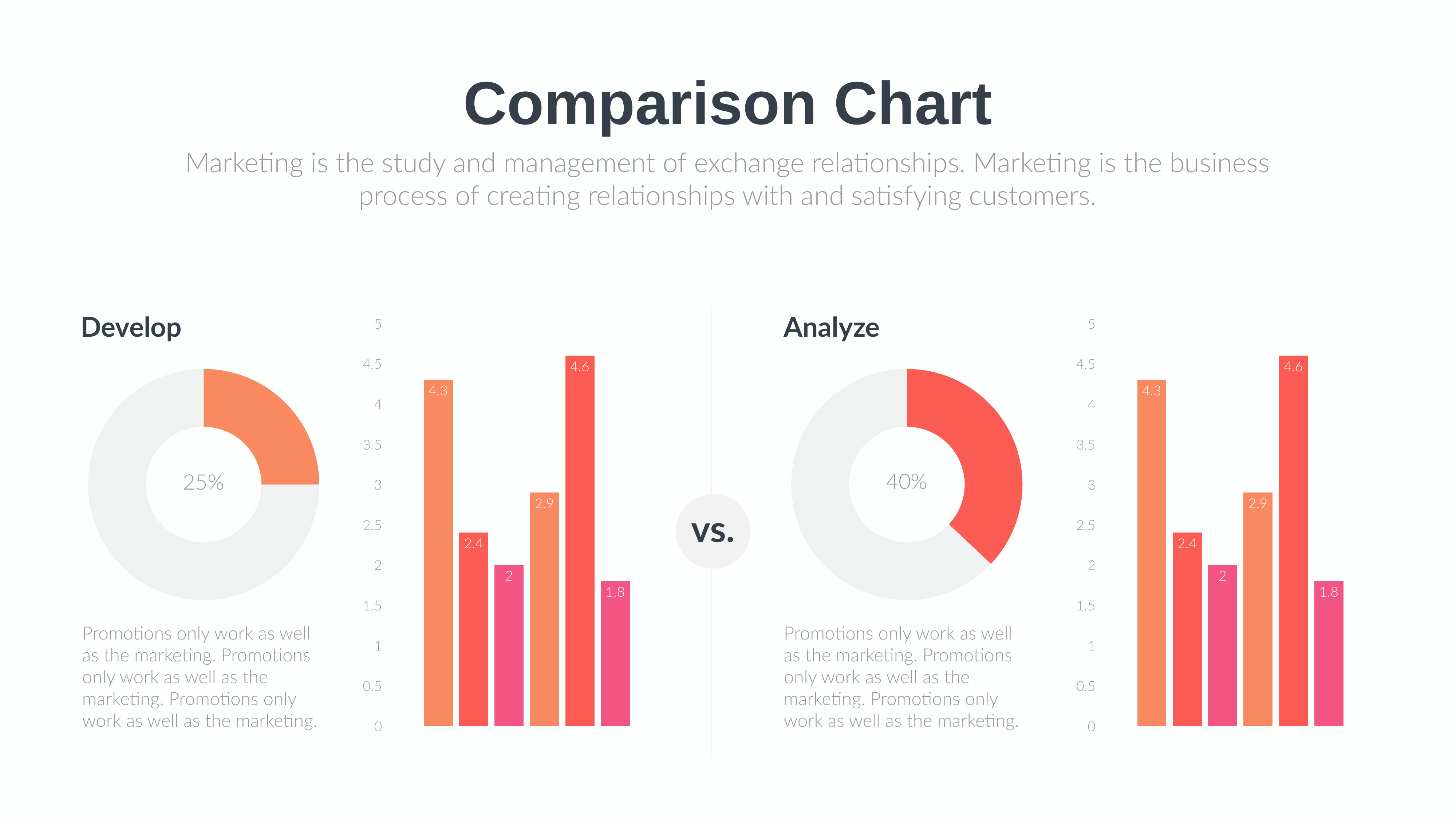

Comparison Chart
Marketing is the study and management of exchange relationships. Marketing is the business process of creating relationships with and satisfying customers.

### Chart

| Category | Series 1 | Series 2 | Series 3 | Series 12 | Series 23 | Series 34 |
|---|---|---|---|---|---|---|
| Category 1 | 4.3 | 2.4 | 2.0 | 2.9 | 4.6 | 1.8 |

### Chart

| Category | Series 1 | Series 2 | Series 3 | Series 12 | Series 23 | Series 34 |
|---|---|---|---|---|---|---|
| Category 1 | 4.3 | 2.4 | 2.0 | 2.9 | 4.6 | 1.8 |
Develop
Analyze

### Chart

| Category | Sales |
|---|---|
| 1st Qtr | 2.9 |
| 2nd Qtr | 8.7 |
25%

### Chart

| Category | Sales |
|---|---|
| 1st Qtr | 2.0 |
| 2nd Qtr | 3.4 |
40%

vs.
Promotions only work as well as the marketing. Promotions only work as well as the marketing. Promotions only work as well as the marketing.
Promotions only work as well as the marketing. Promotions only work as well as the marketing. Promotions only work as well as the marketing.